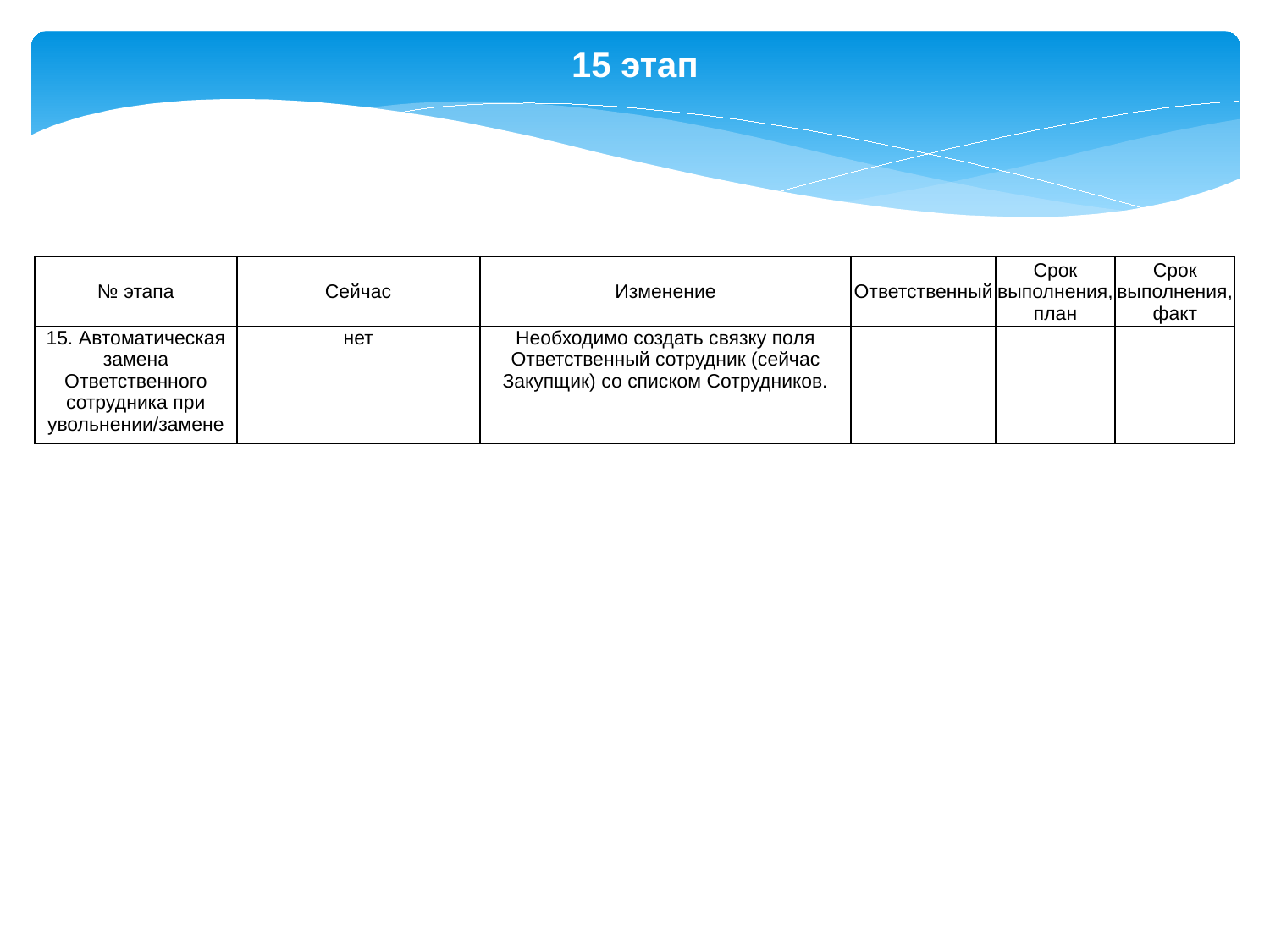

15 этап
| № этапа | Сейчас | Изменение | Ответственный | Срок выполнения, план | Срок выполнения, факт |
| --- | --- | --- | --- | --- | --- |
| 15. Автоматическая замена Ответственного сотрудника при увольнении/замене | нет | Необходимо создать связку поля Ответственный сотрудник (сейчас Закупщик) со списком Сотрудников. |  |  |  |